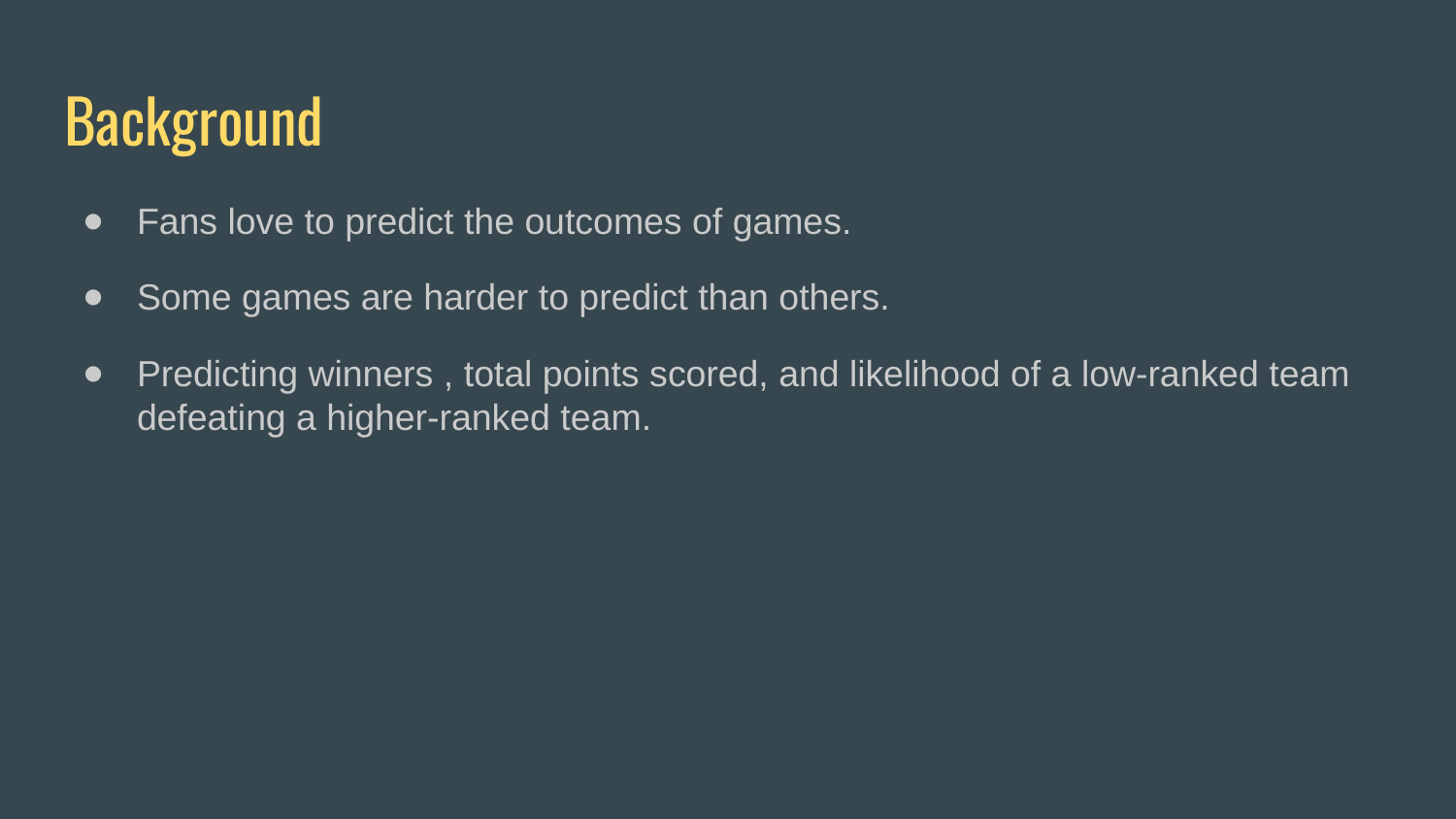

# Background
Fans love to predict the outcomes of games.
Some games are harder to predict than others.
Predicting winners , total points scored, and likelihood of a low-ranked team defeating a higher-ranked team.